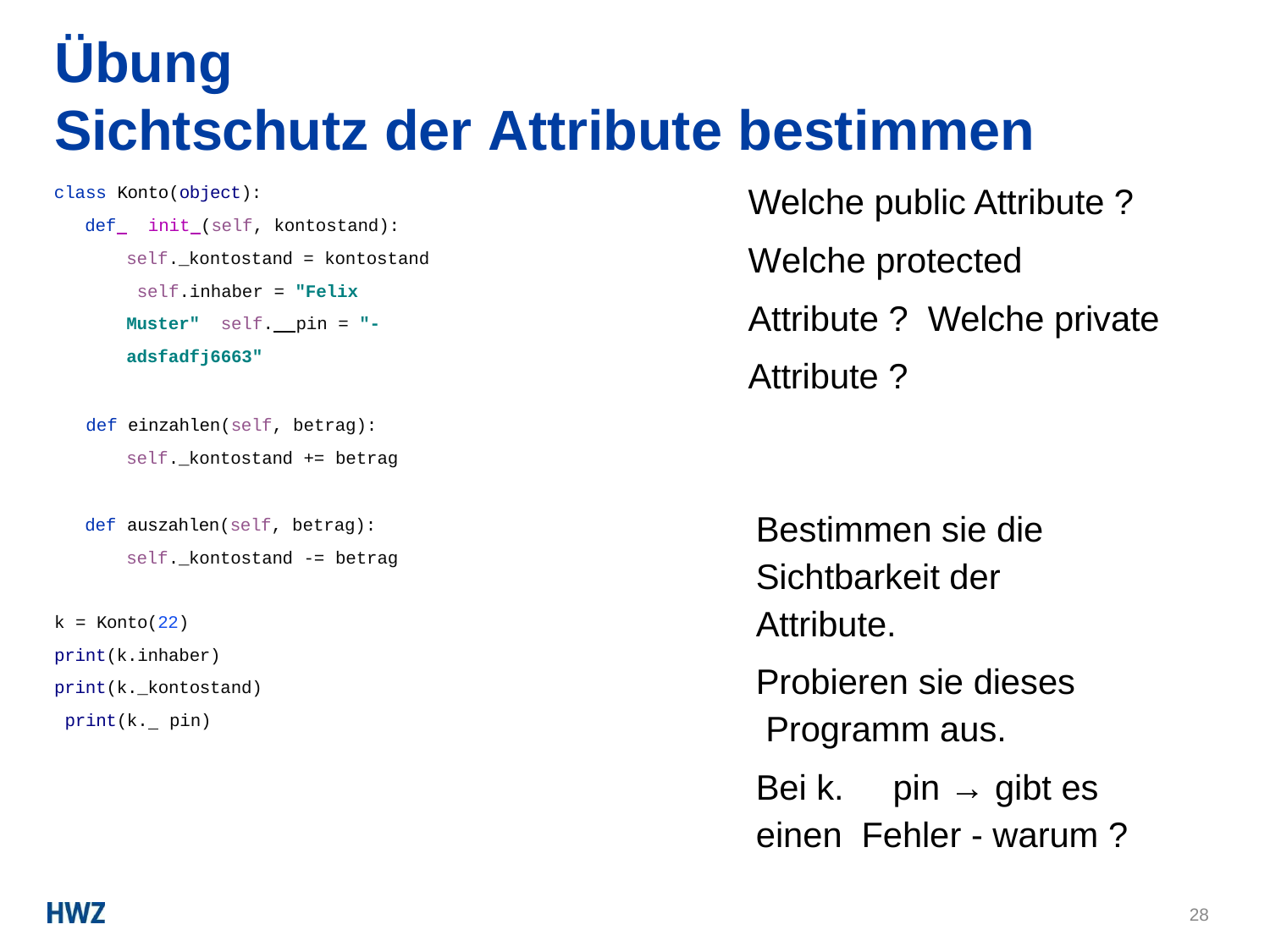

# Übung
Sichtschutz der Attribute bestimmen
Welche public Attribute ?  Welche protected Attribute ?  Welche private Attribute ?

Bestimmen sie die  Sichtbarkeit der Attribute.
Probieren sie dieses  Programm aus.
Bei k.	pin → gibt es einen  Fehler - warum ?
class Konto(object):
def init (self, kontostand):  self._kontostand = kontostand  self.inhaber = "Felix Muster"  self.     pin = "-adsfadfj6663"

def einzahlen(self, betrag):  self._kontostand += betrag

def auszahlen(self, betrag):  self._kontostand -= betrag
k = Konto(22)  print(k.inhaber)  print(k._kontostand)  print(k. pin)
28